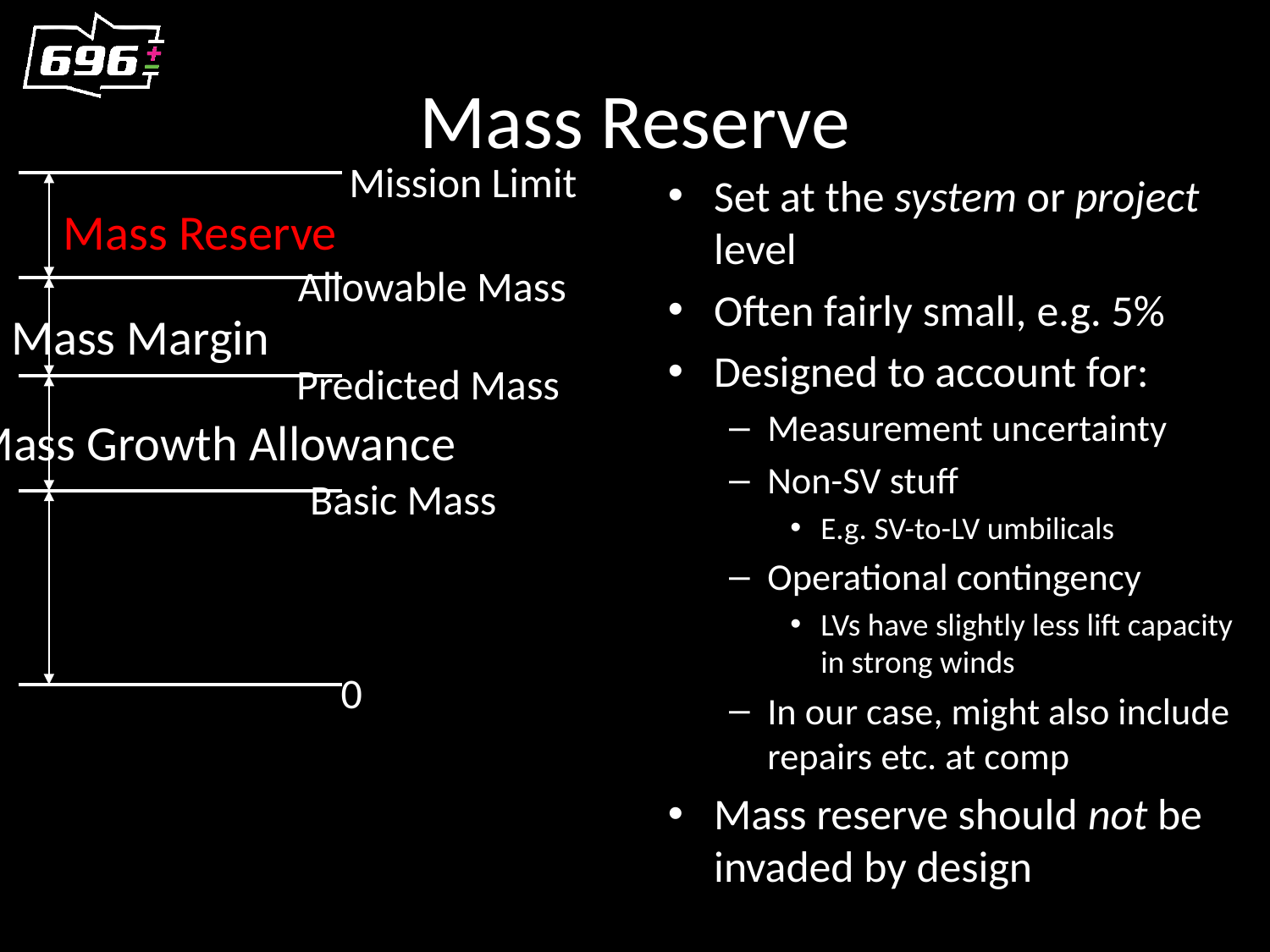

# Mass Reserve
Mission Limit
Mass Reserve
Allowable Mass
Mass Margin
Predicted Mass
Mass Growth Allowance
Basic Mass
0
Set at the system or project level
Often fairly small, e.g. 5%
Designed to account for:
Measurement uncertainty
Non-SV stuff
E.g. SV-to-LV umbilicals
Operational contingency
LVs have slightly less lift capacity in strong winds
In our case, might also include repairs etc. at comp
Mass reserve should not be invaded by design